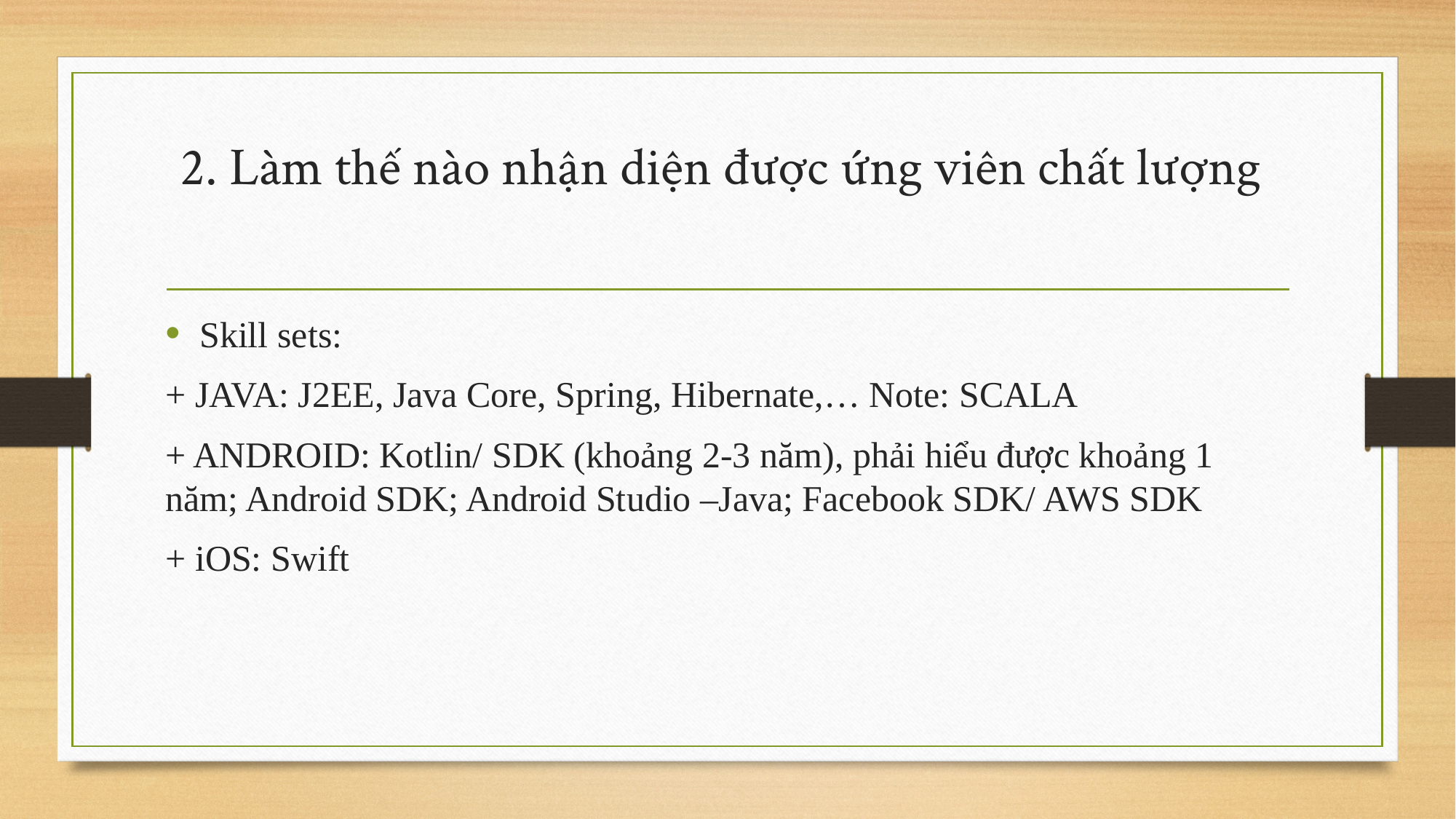

# 2. Làm thế nào nhận diện được ứng viên chất lượng
Skill sets:
+ JAVA: J2EE, Java Core, Spring, Hibernate,… Note: SCALA
+ ANDROID: Kotlin/ SDK (khoảng 2-3 năm), phải hiểu được khoảng 1 năm; Android SDK; Android Studio –Java; Facebook SDK/ AWS SDK
+ iOS: Swift